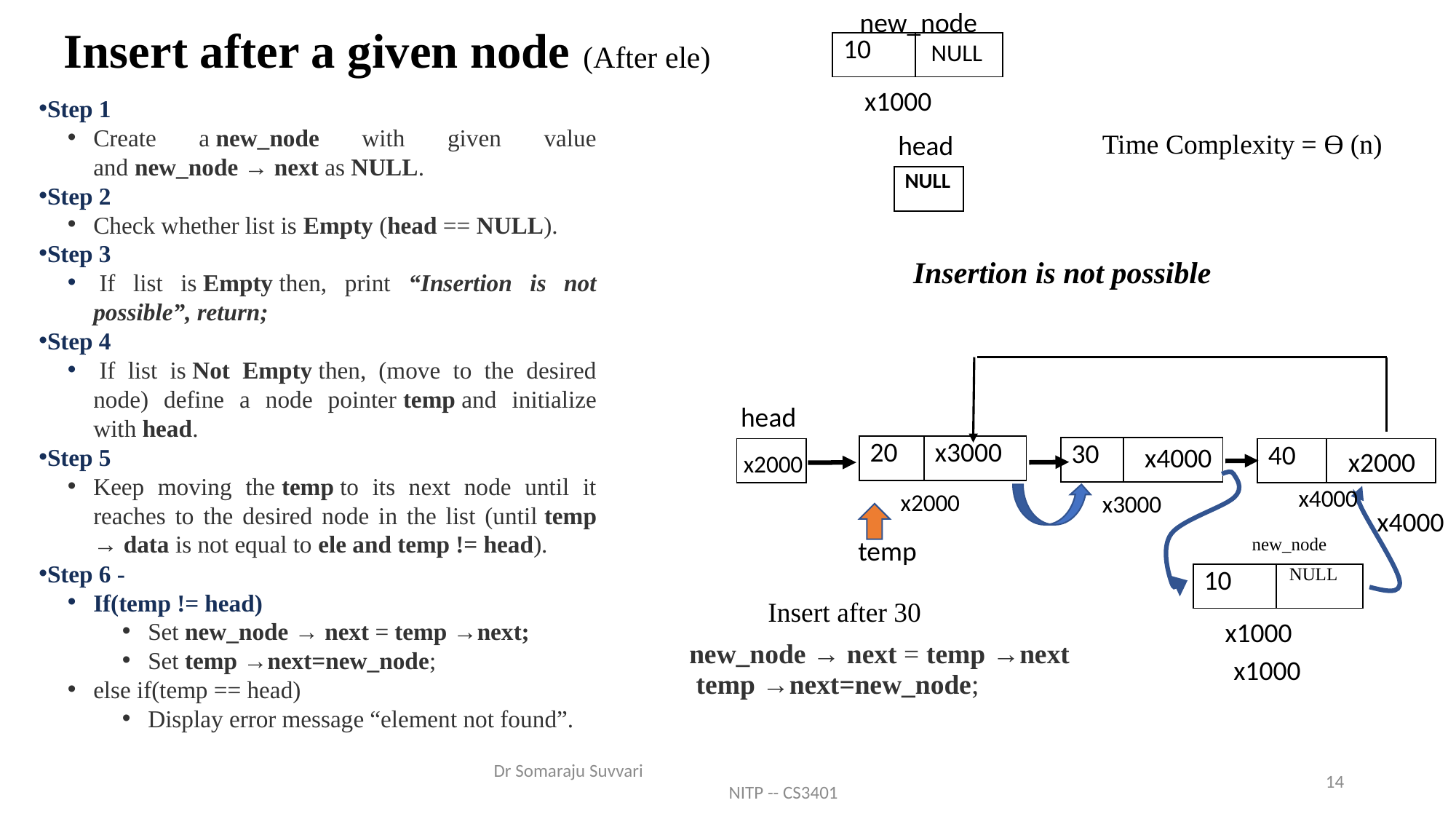

new_node
Insert after a given node (After ele)
NULL
| 10 |  |
| --- | --- |
x1000
Step 1
Create a new_node with given value and new_node → next as NULL.
Step 2
Check whether list is Empty (head == NULL).
Step 3
 If list is Empty then, print “Insertion is not possible”, return;
Step 4
 If list is Not Empty then, (move to the desired node) define a node pointer temp and initialize with head.
Step 5
Keep moving the temp to its next node until it reaches to the desired node in the list (until temp → data is not equal to ele and temp != head).
Step 6 -
If(temp != head)
Set new_node → next = temp →next;
Set temp →next=new_node;
else if(temp == head)
Display error message “element not found”.
Time Complexity = Ɵ (n)
head
| NULL |
| --- |
Insertion is not possible
head
x4000
| 20 | x3000 |
| --- | --- |
| 30 |  |
| --- | --- |
|  |
| --- |
| 40 |  |
| --- | --- |
   x2000
x2000

x4000
x2000
x3000

x4000

temp
new_node
NULL
| 10 |  |
| --- | --- |
Insert after 30
x1000
new_node → next = temp →next
x1000
temp →next=new_node;
Dr Somaraju Suvvari                                                                                                        NITP -- CS3401
14